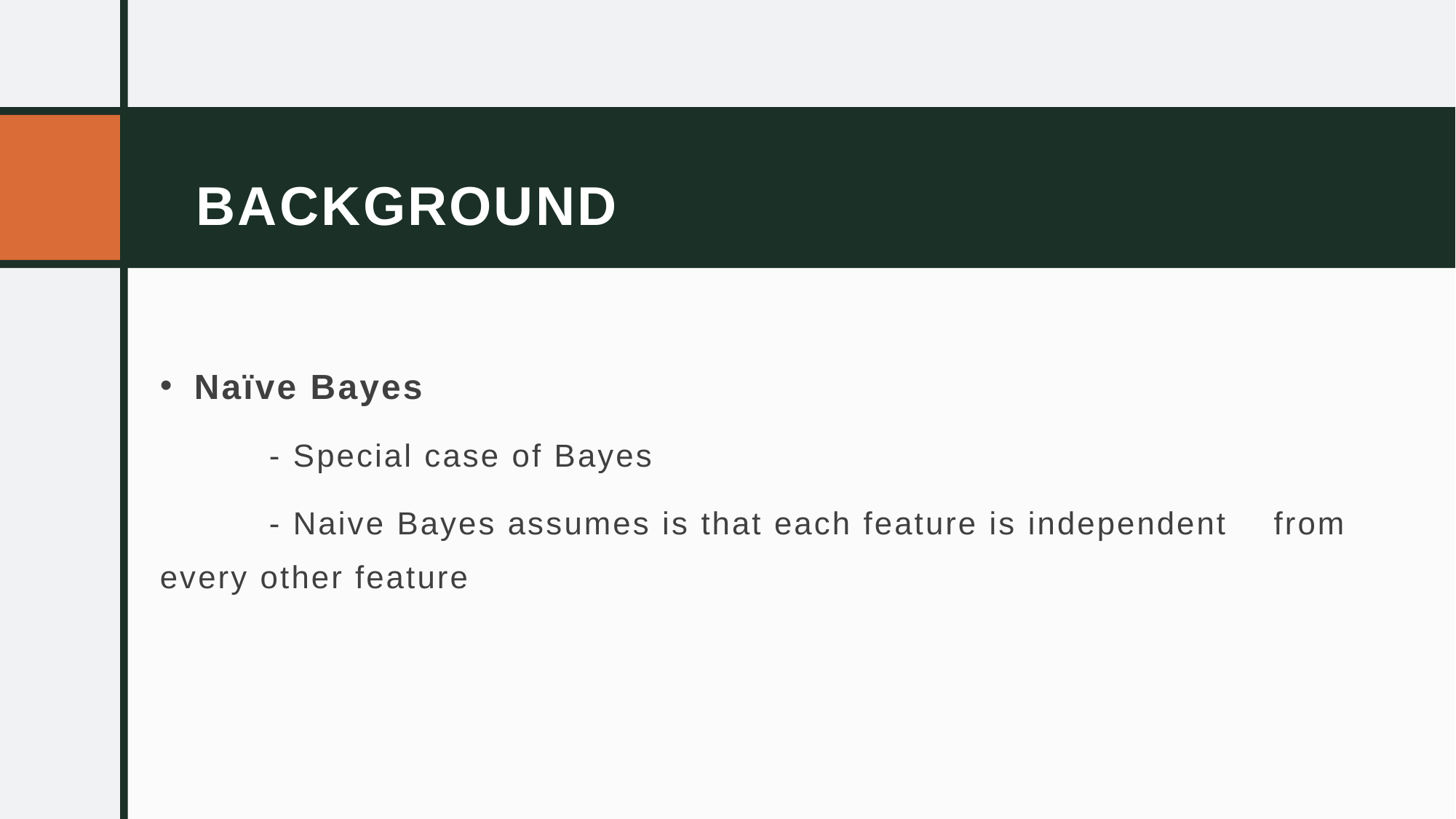

# BACKGROUND

Naïve Bayes
	- Special case of Bayes
	- Naive Bayes assumes is that each feature is independent 	  from every other feature